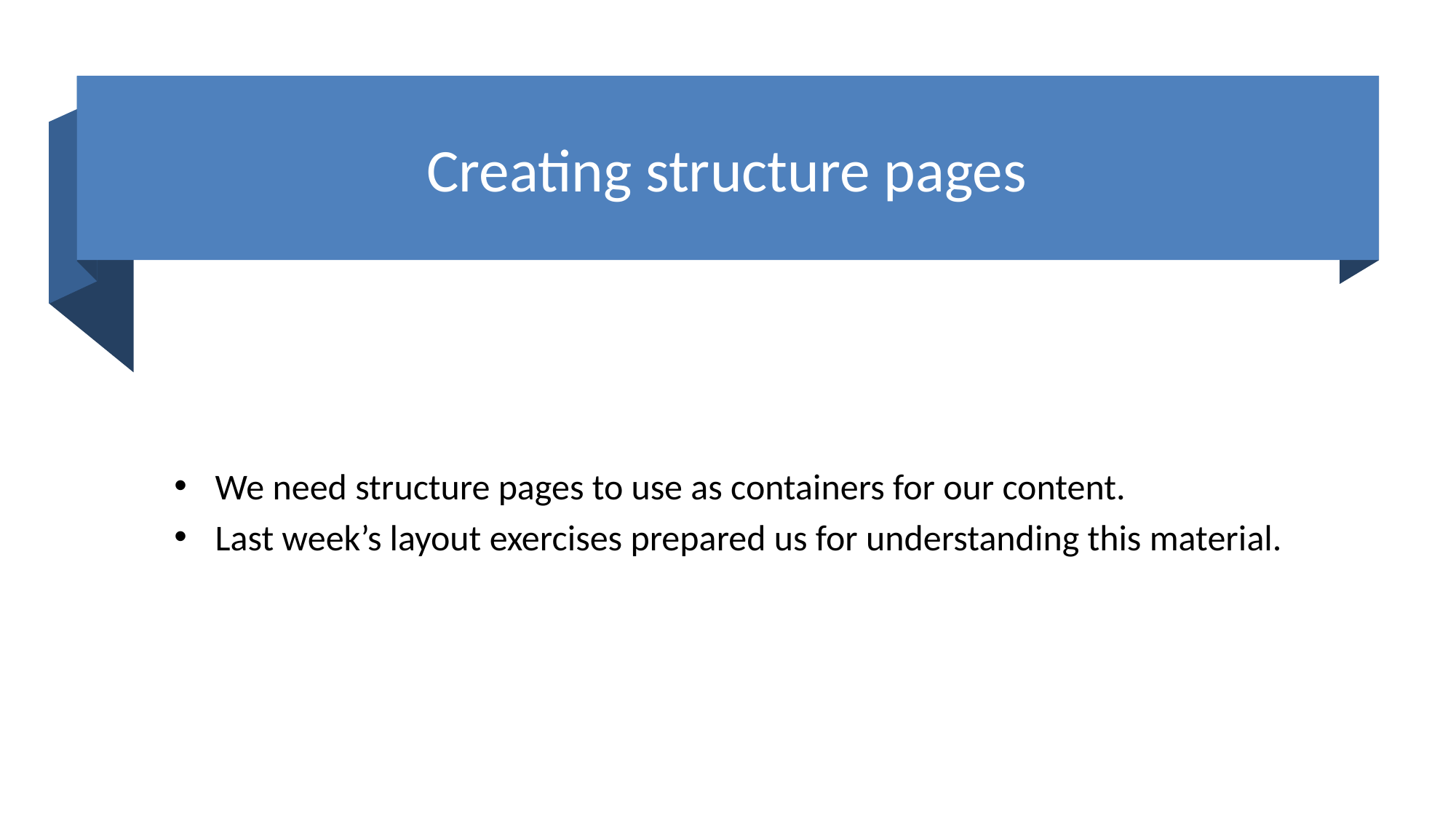

# Creating structure pages

We need structure pages to use as containers for our content.
Last week’s layout exercises prepared us for understanding this material.